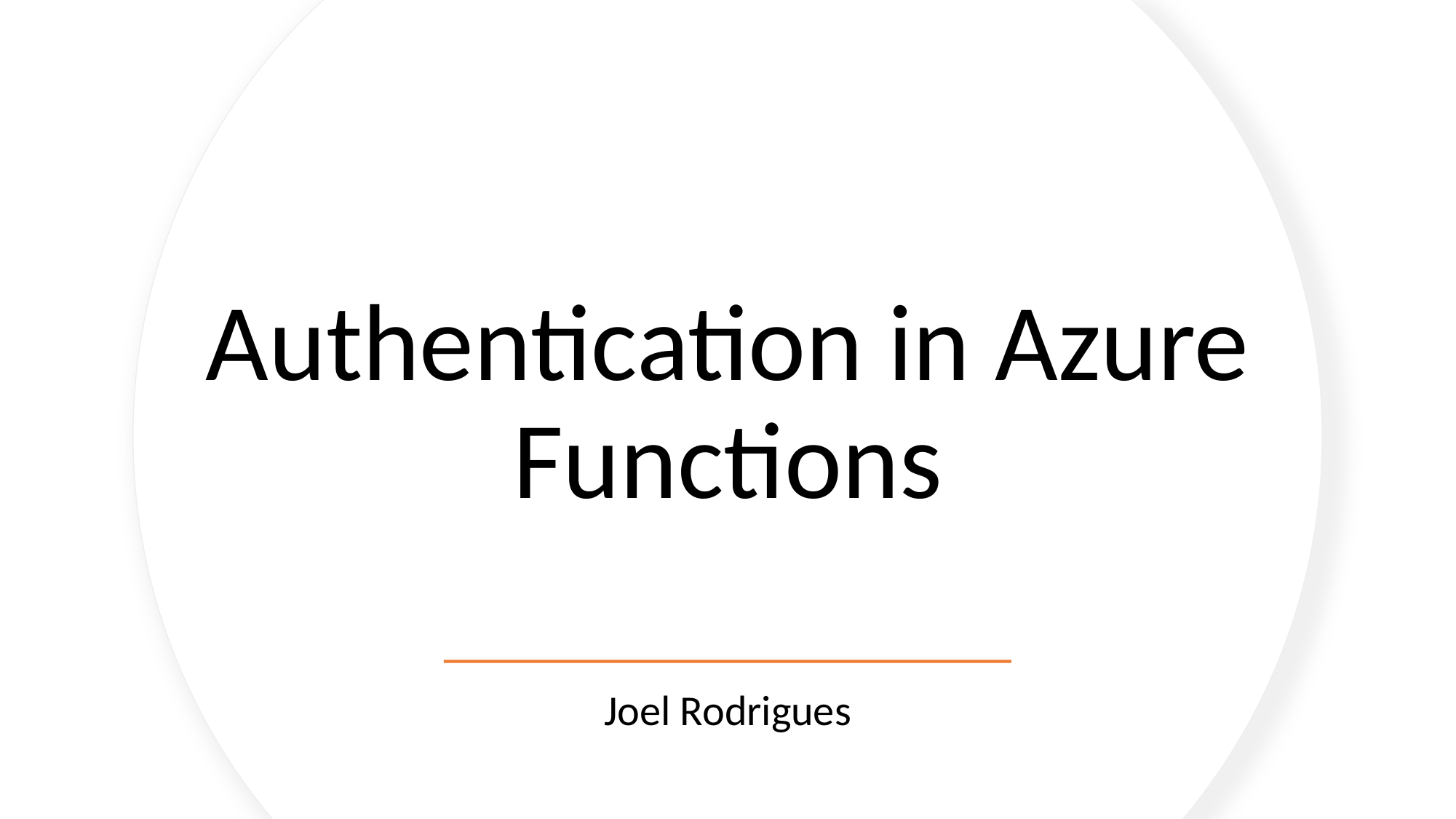

# Authentication in Azure Functions

Joel Rodrigues